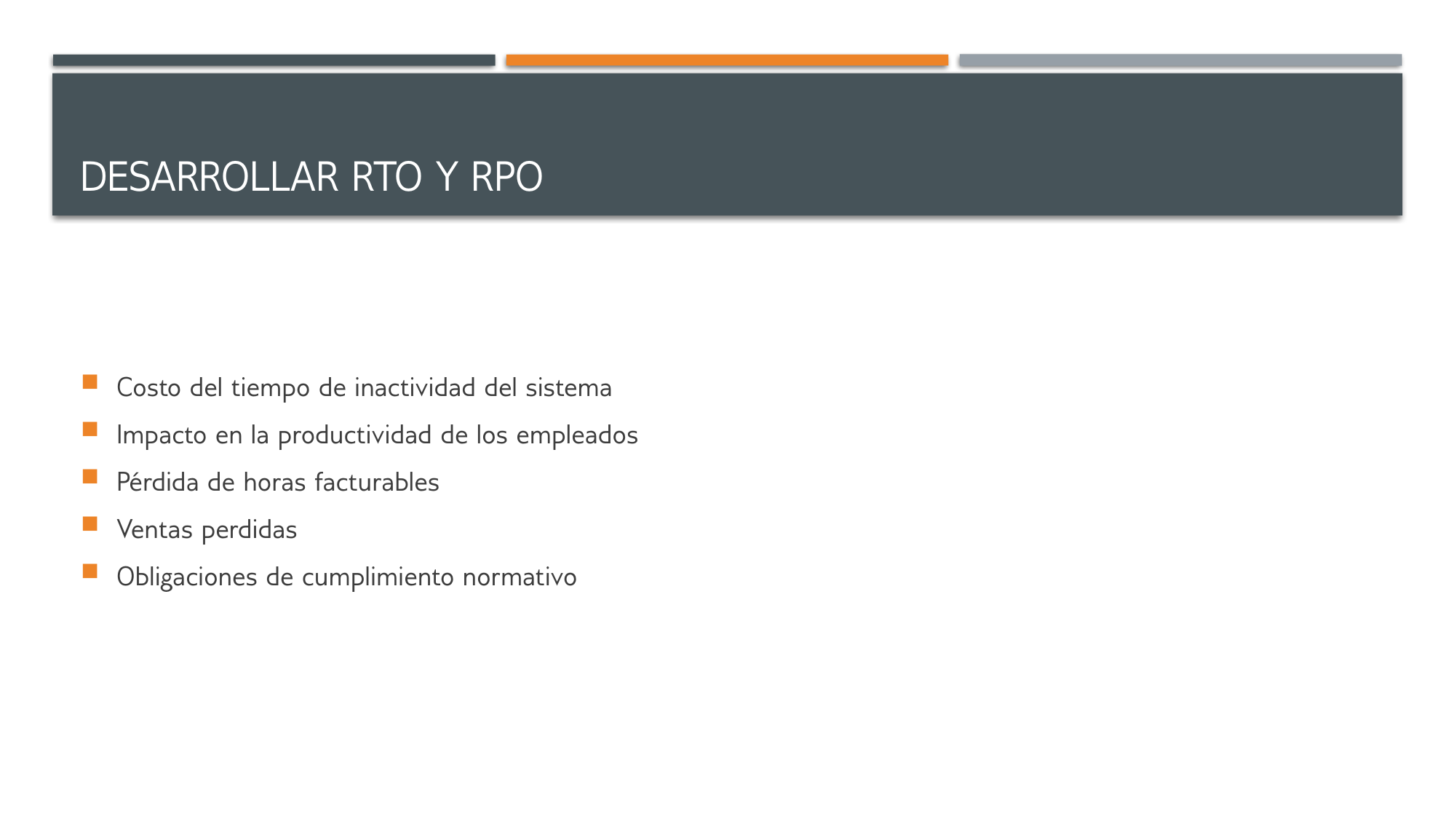

# Desarrollar rto y rpo
Costo del tiempo de inactividad del sistema
Impacto en la productividad de los empleados
Pérdida de horas facturables
Ventas perdidas
Obligaciones de cumplimiento normativo